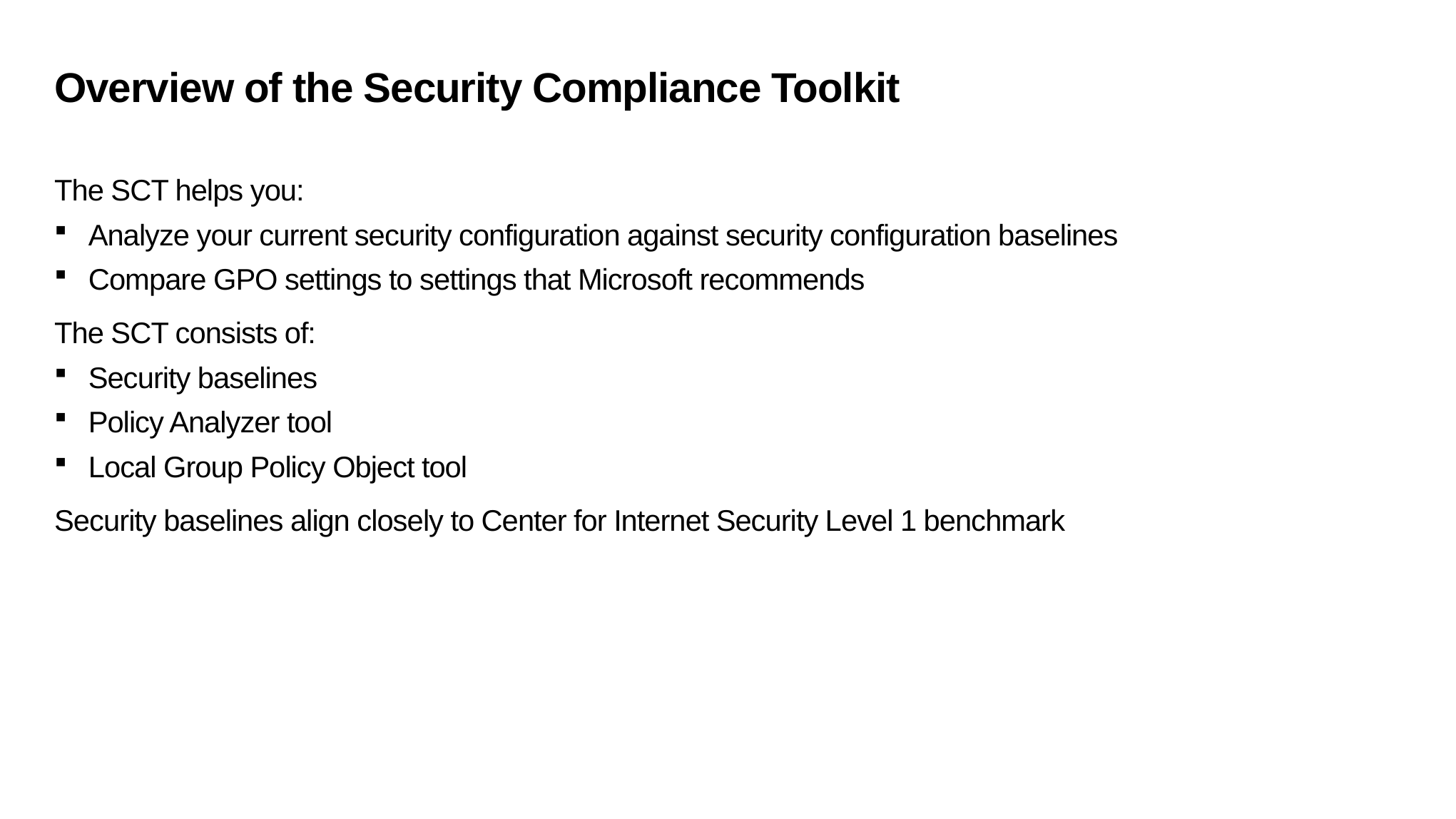

# Overview of the Security Compliance Toolkit
The SCT helps you:
Analyze your current security configuration against security configuration baselines
Compare GPO settings to settings that Microsoft recommends
The SCT consists of:
Security baselines
Policy Analyzer tool
Local Group Policy Object tool
Security baselines align closely to Center for Internet Security Level 1 benchmark